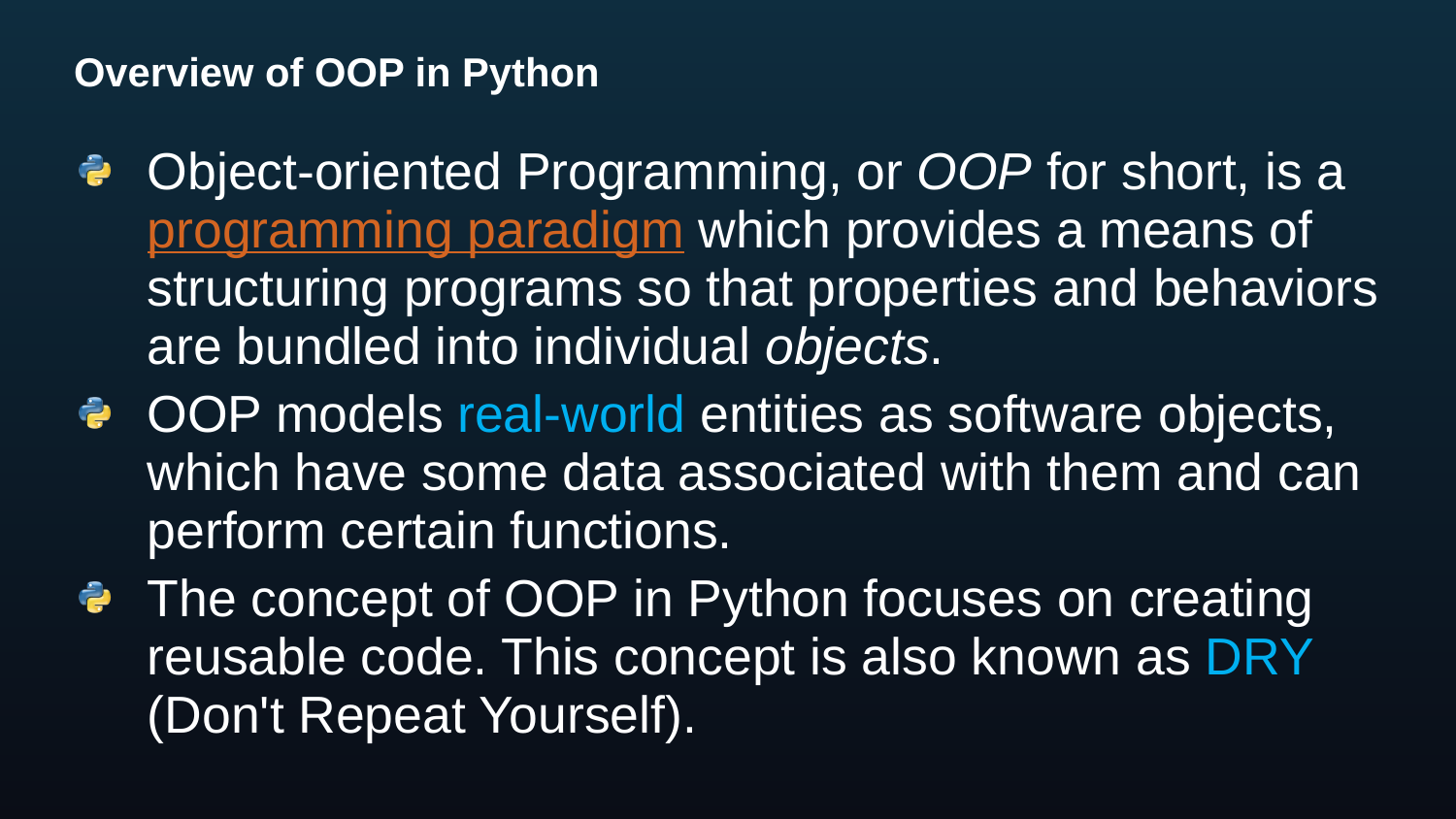

# Overview of OOP in Python
Object-oriented Programming, or OOP for short, is a programming paradigm which provides a means of structuring programs so that properties and behaviors are bundled into individual objects.
OOP models real-world entities as software objects, which have some data associated with them and can perform certain functions.
The concept of OOP in Python focuses on creating reusable code. This concept is also known as DRY (Don't Repeat Yourself).